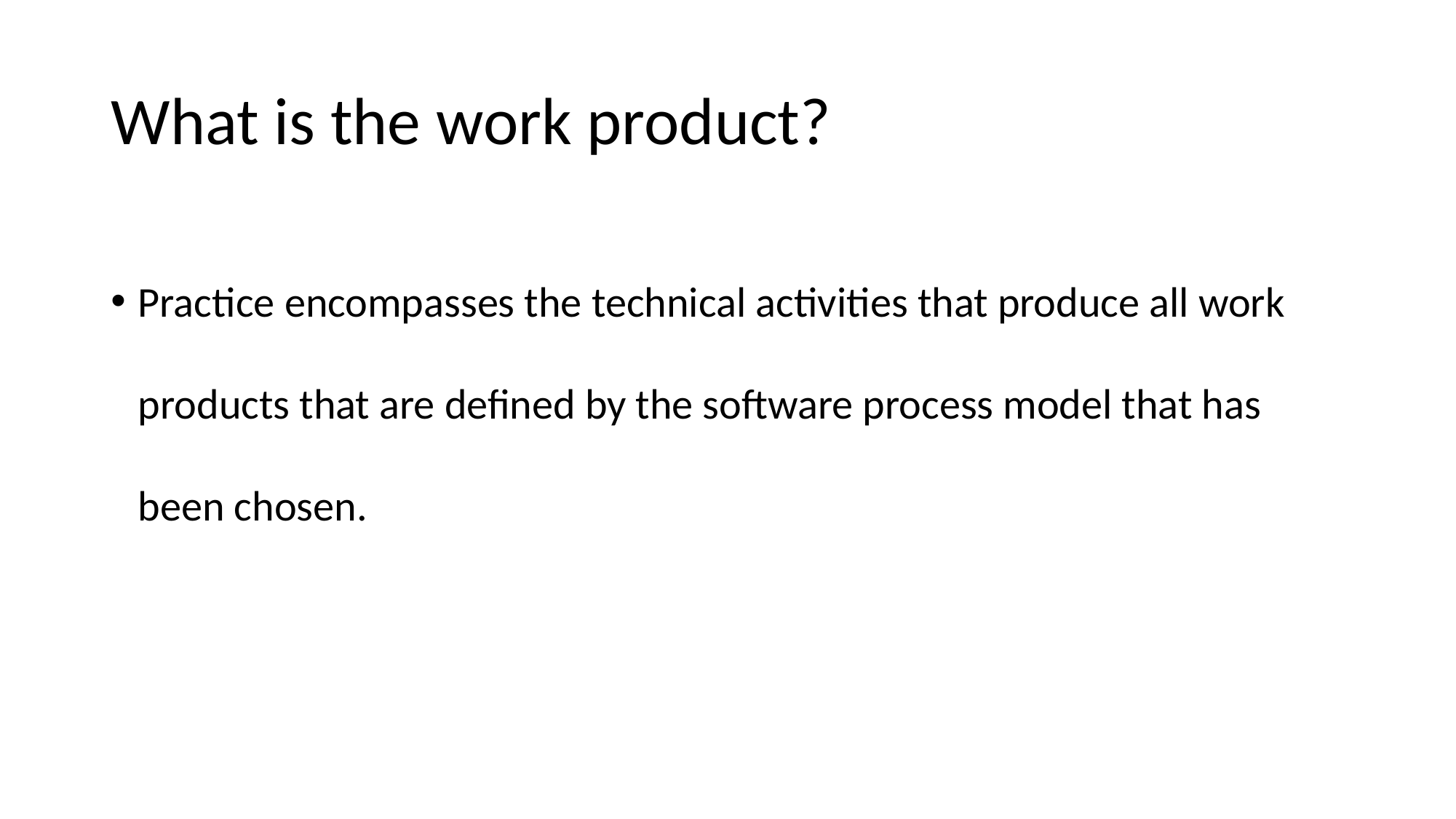

# What is the work product?
Practice encompasses the technical activities that produce all work products that are defined by the software process model that has been chosen.